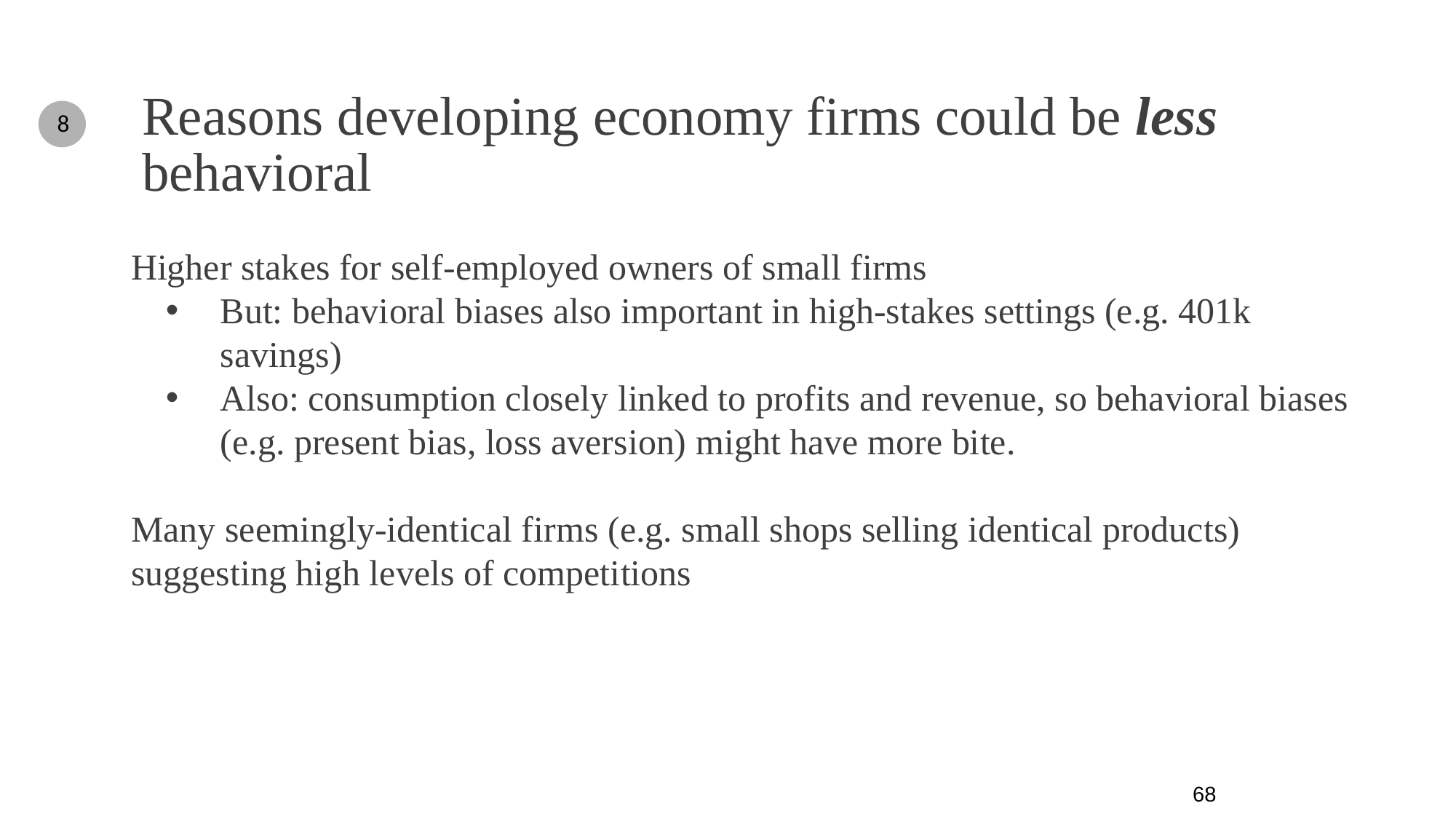

# Reasons developing economy firms could be less behavioral

8
Higher stakes for self-employed owners of small firms
But: behavioral biases also important in high-stakes settings (e.g. 401k savings)
Also: consumption closely linked to profits and revenue, so behavioral biases (e.g. present bias, loss aversion) might have more bite.

Many seemingly-identical firms (e.g. small shops selling identical products) suggesting high levels of competitions
68